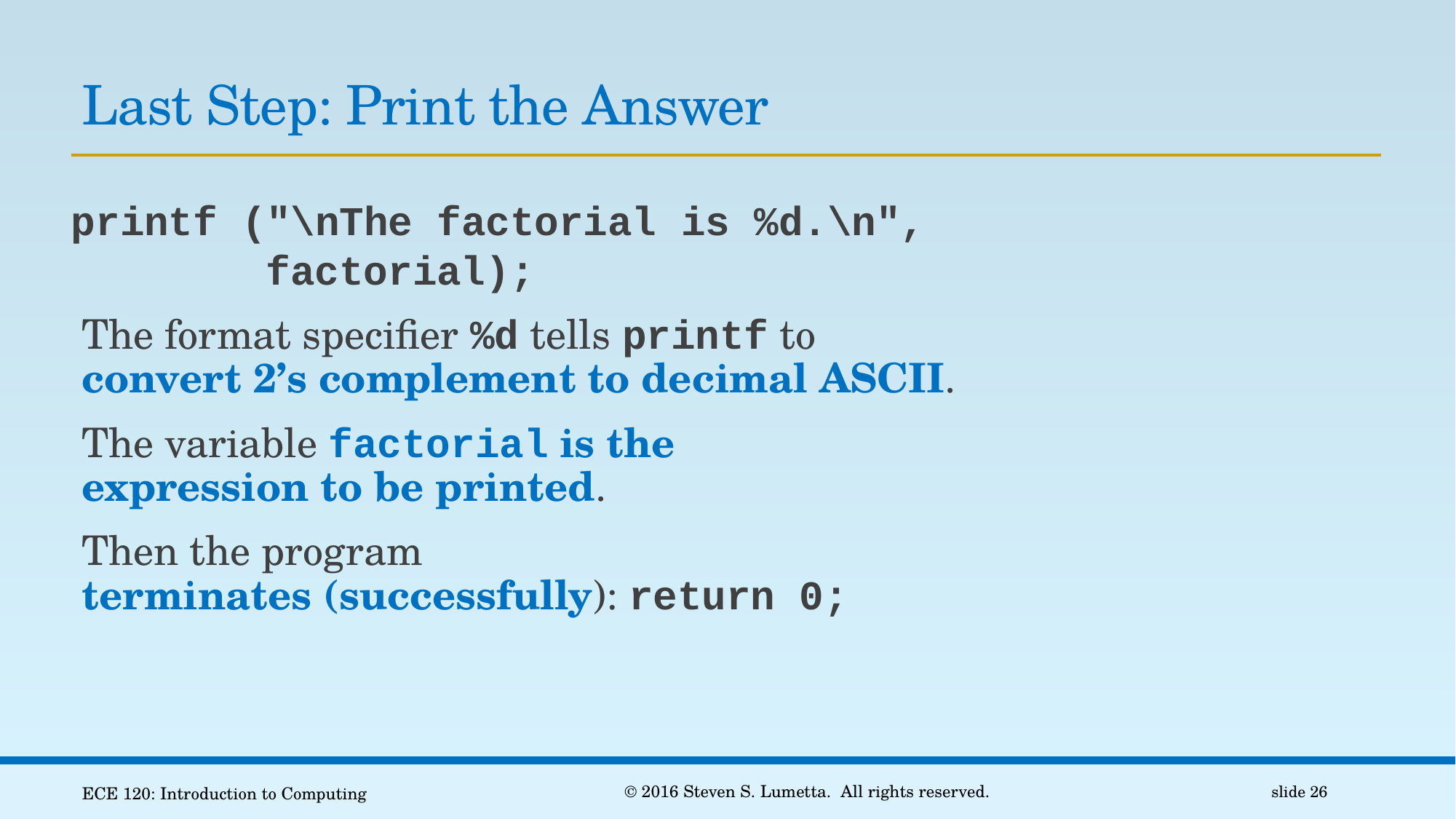

# Last Step: Print the Answer
printf ("\nThe factorial is %d.\n",
        factorial);
The format specifier %d tells printf to
convert 2’s complement to decimal ASCII.
The variable factorial is the
expression to be printed.
Then the program
terminates (successfully): return 0;

ECE 120: Introduction to Computing
© 2016 Steven S. Lumetta.  All rights reserved.
slide 26